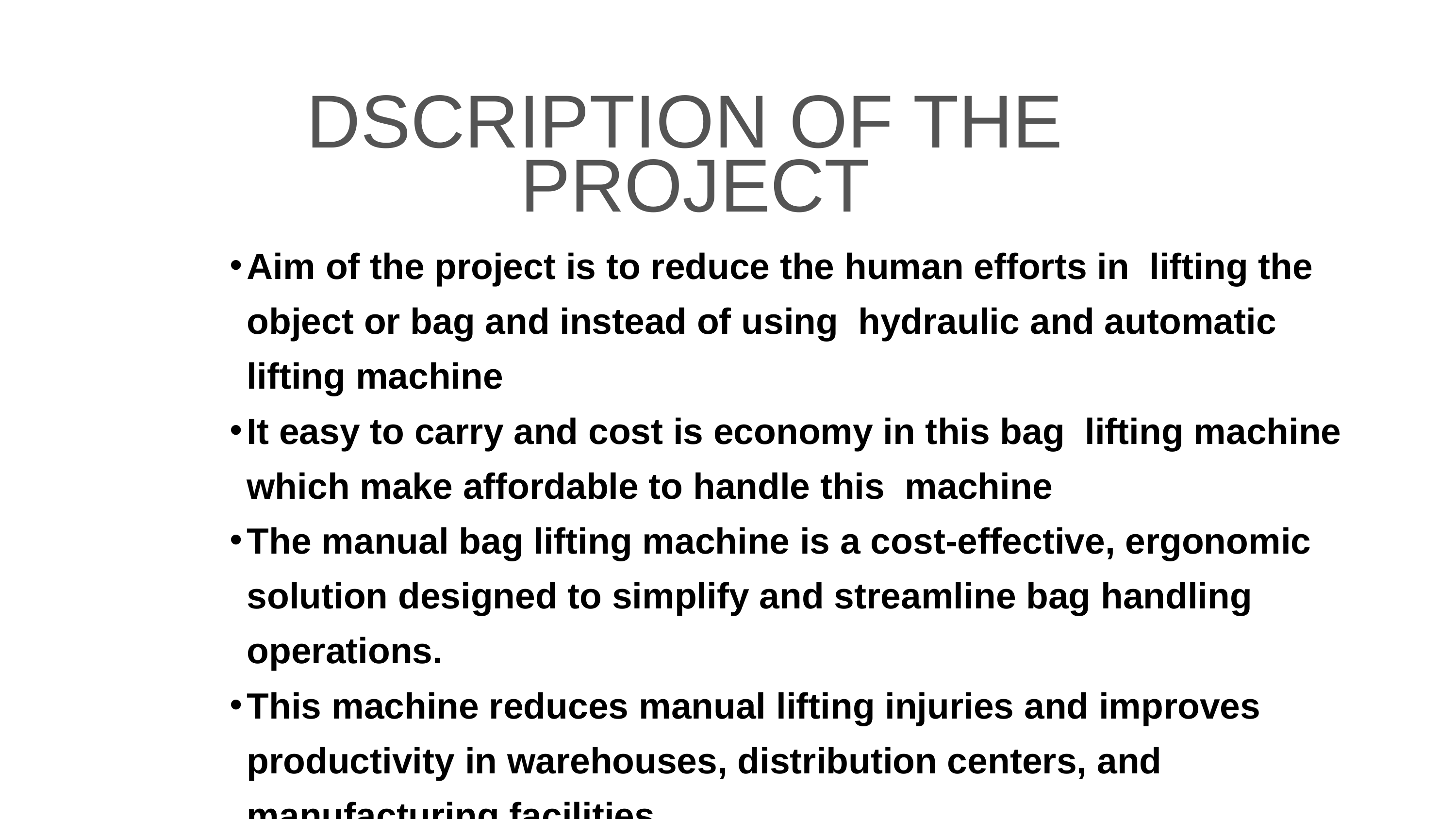

DSCRIPTION OF THE  PROJECT
Aim of the project is to reduce the human efforts in  lifting the object or bag and instead of using  hydraulic and automatic lifting machine
It easy to carry and cost is economy in this bag  lifting machine which make affordable to handle this  machine
The manual bag lifting machine is a cost-effective, ergonomic solution designed to simplify and streamline bag handling operations.
This machine reduces manual lifting injuries and improves productivity in warehouses, distribution centers, and manufacturing facilities.